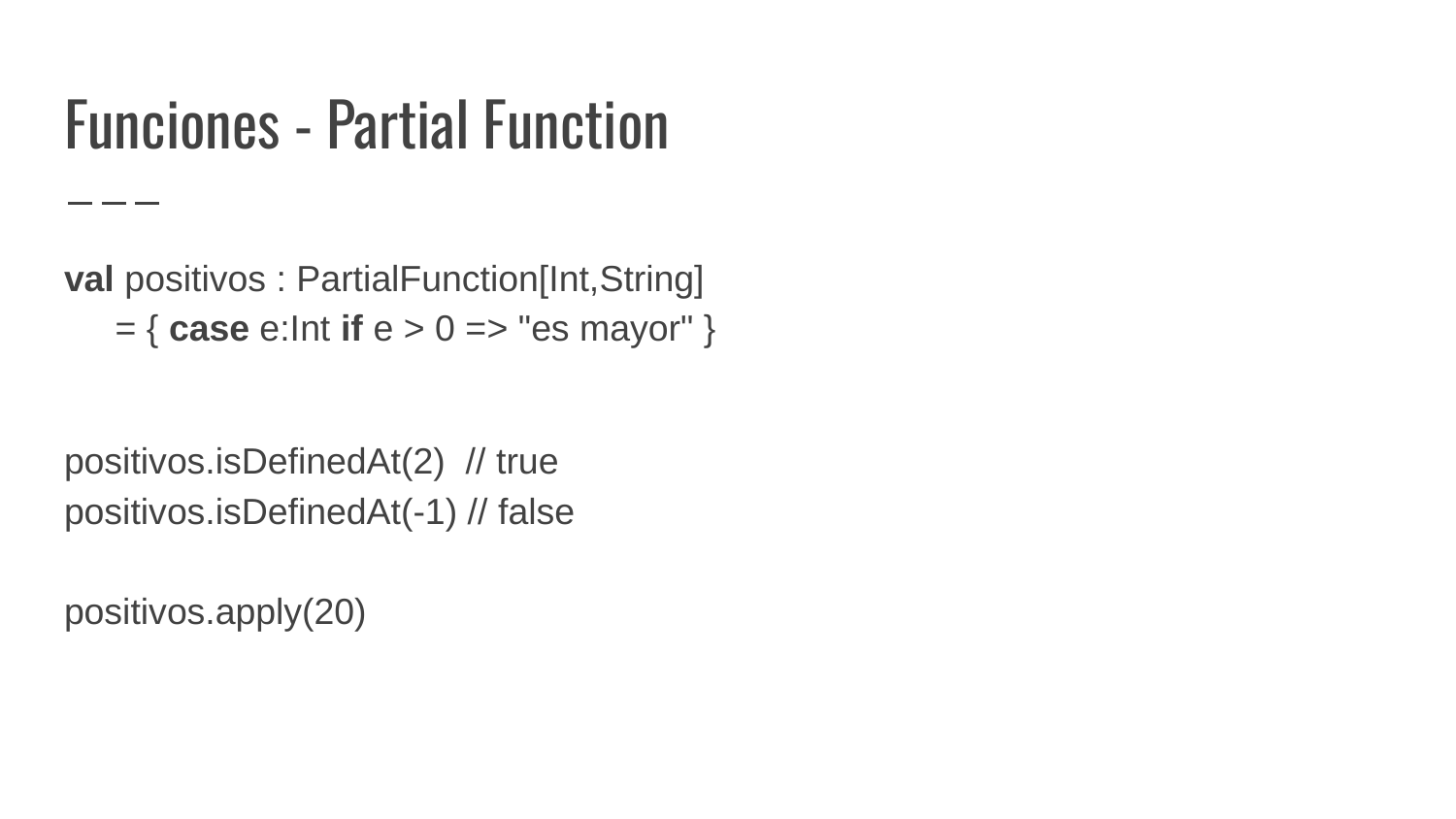

# Funciones - Partial Function
val positivos : PartialFunction[Int,String]
     = { case e:Int if e > 0 => "es mayor" }

positivos.isDefinedAt(2)  // true
positivos.isDefinedAt(-1) // false

positivos.apply(20)